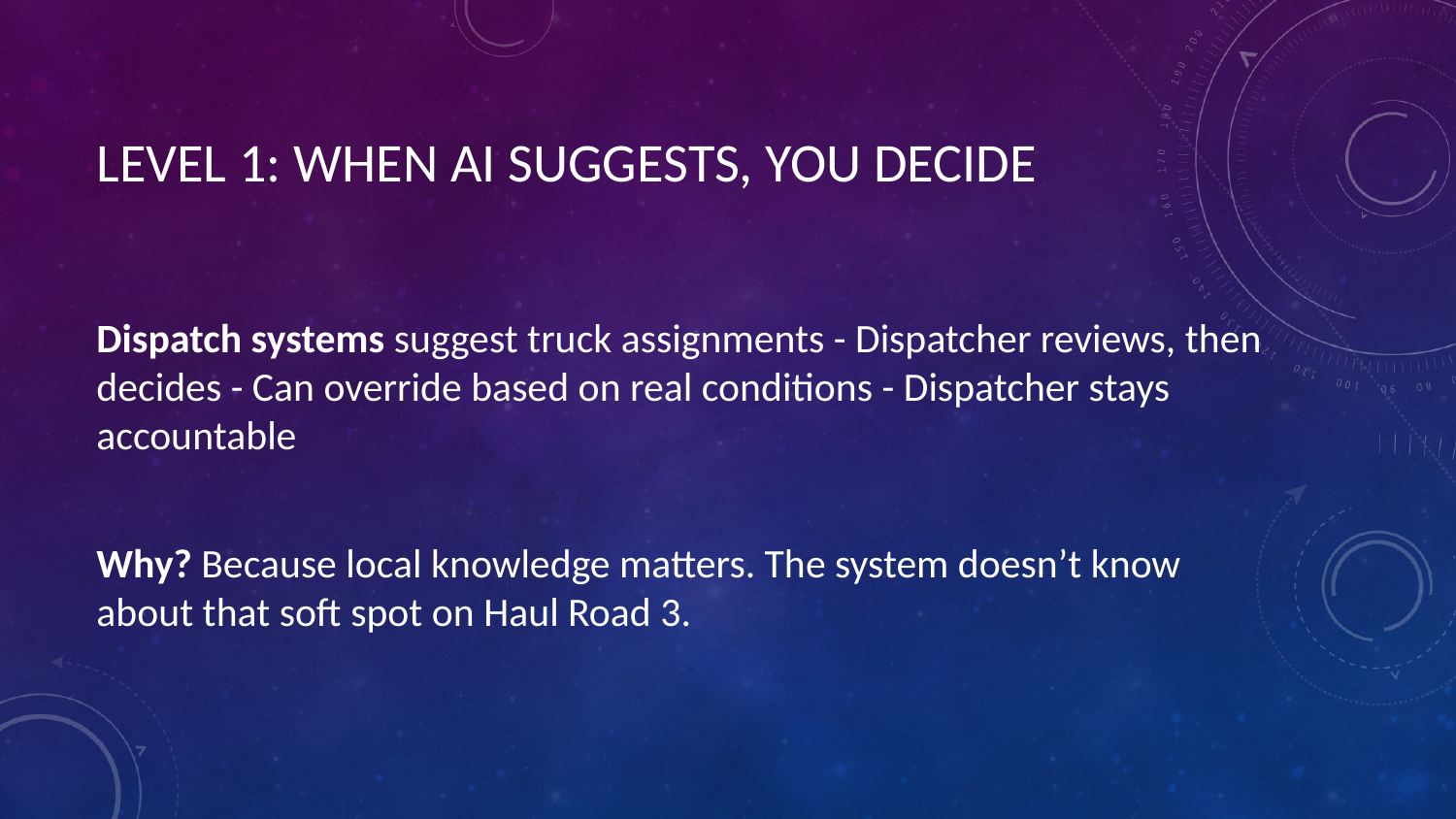

# Level 1: When AI Suggests, You Decide
Dispatch systems suggest truck assignments - Dispatcher reviews, then decides - Can override based on real conditions - Dispatcher stays accountable

Why? Because local knowledge matters. The system doesn’t know about that soft spot on Haul Road 3.